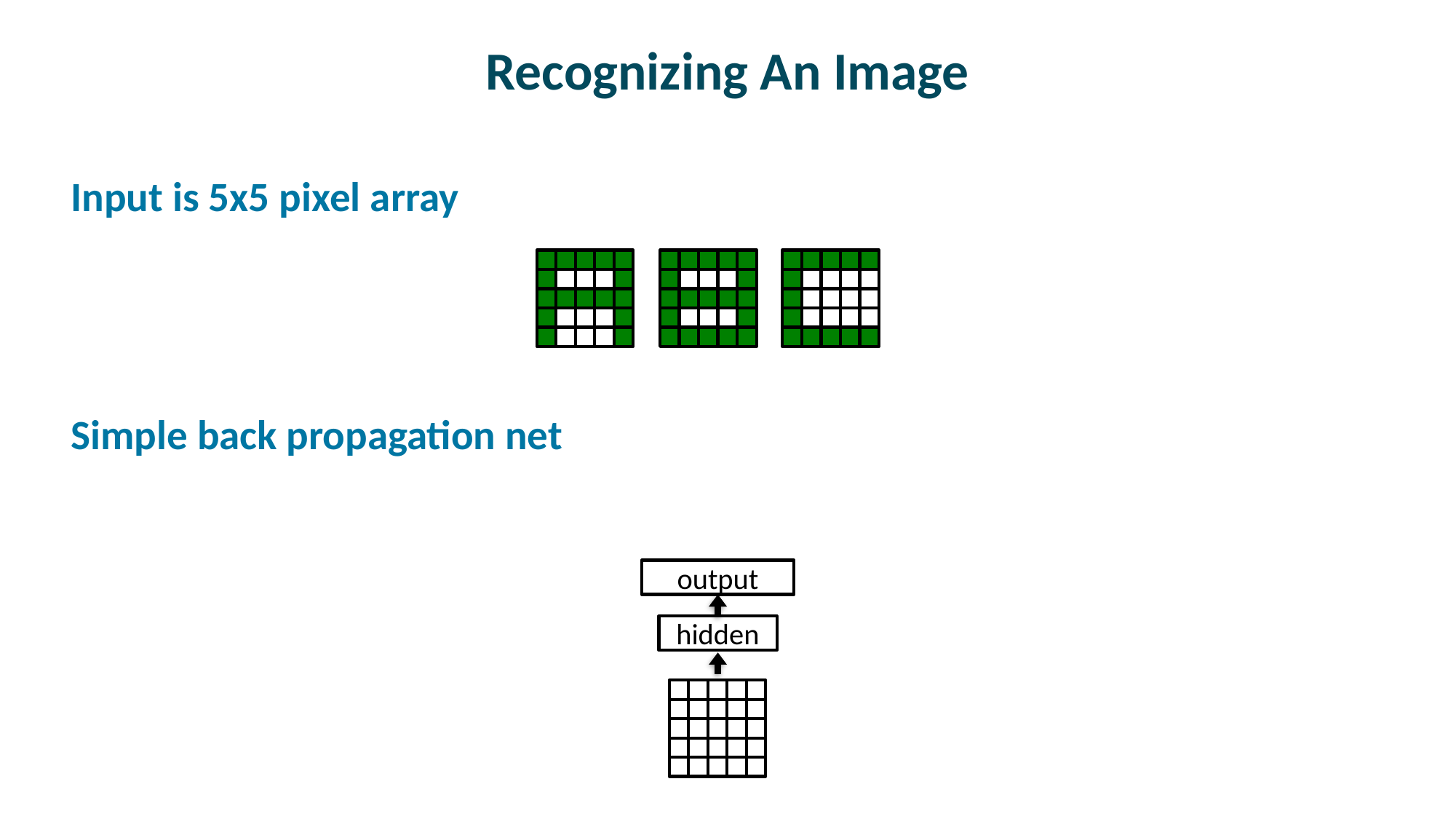

# Recognizing An Image
Input is 5x5 pixel array

Simple back propagation net

output
hidden